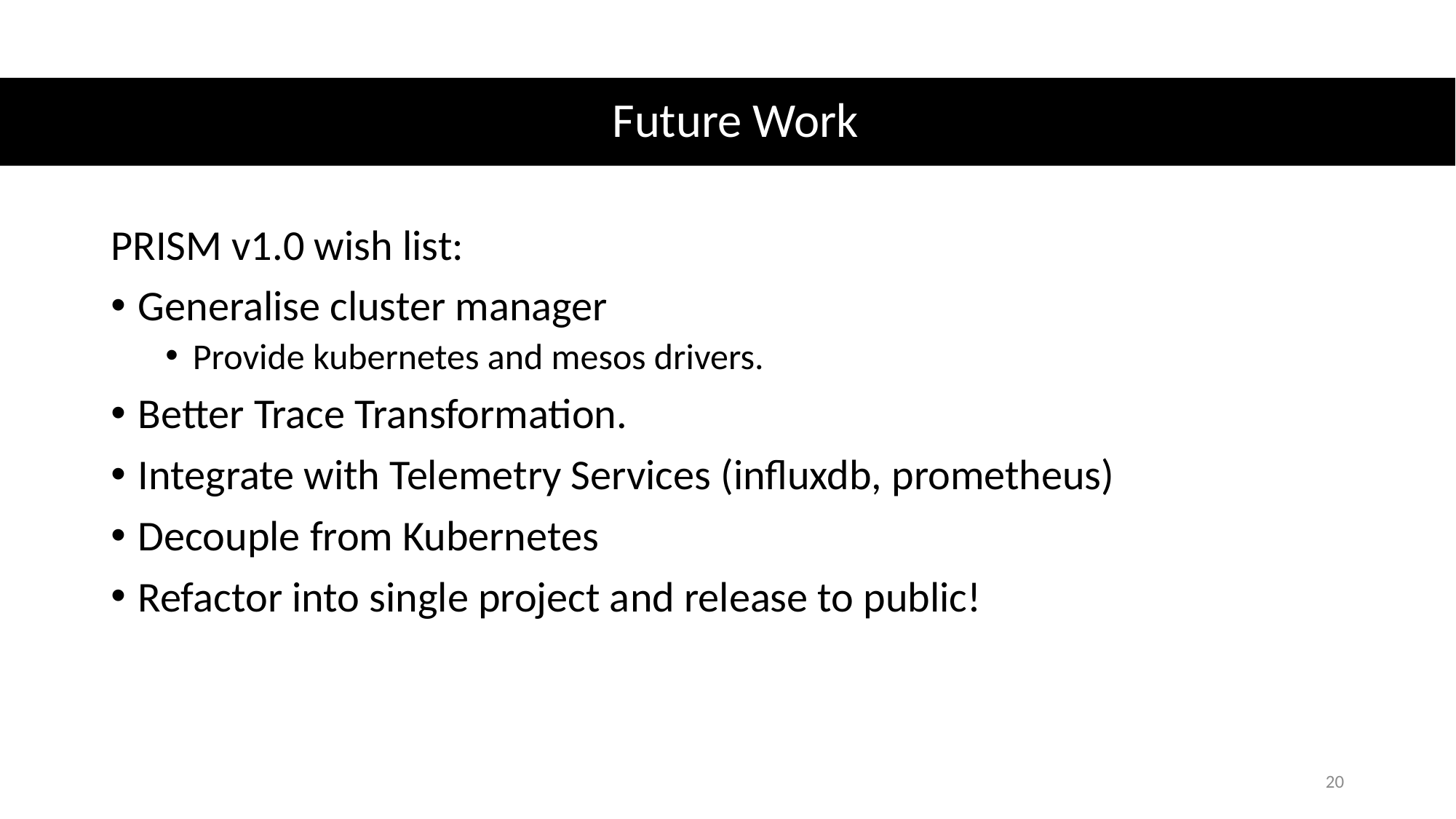

# Future Work

PRISM v1.0 wish list:
Generalise cluster manager
Provide kubernetes and mesos drivers.
Better Trace Transformation.
Integrate with Telemetry Services (influxdb, prometheus)
Decouple from Kubernetes
Refactor into single project and release to public!

20